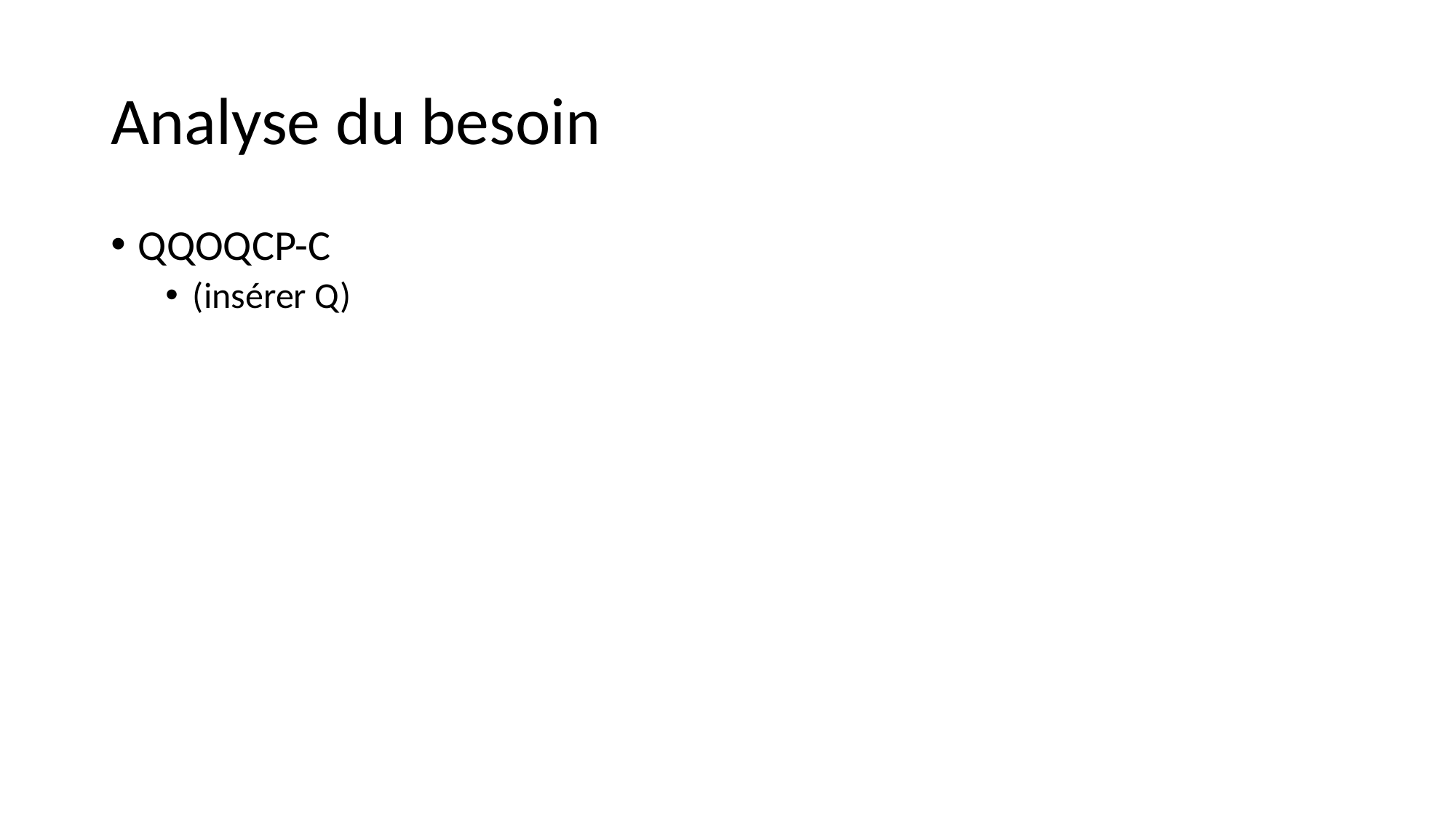

# Analyse du besoin
QQOQCP-C
(insérer Q)